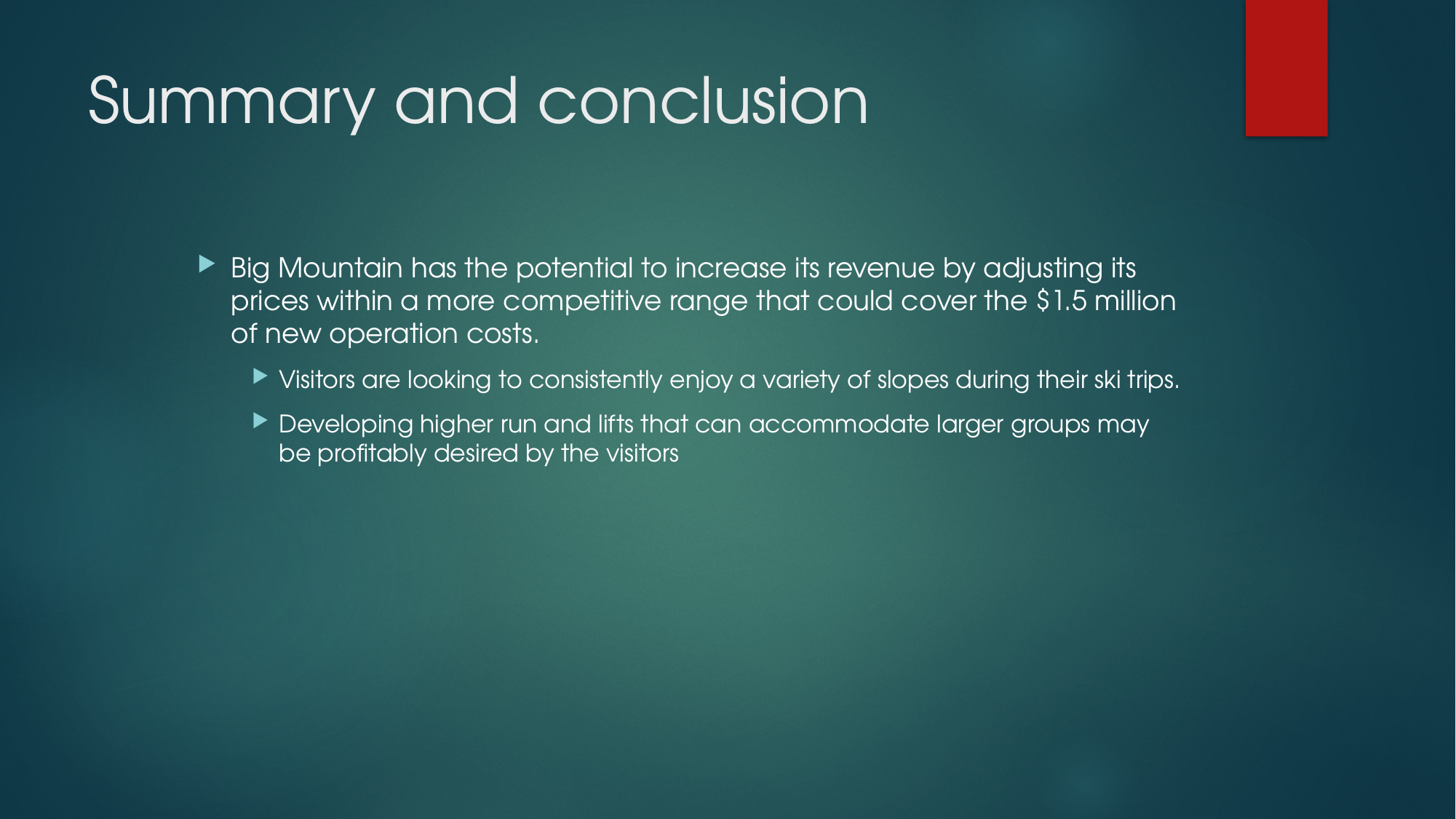

# Summary and conclusion
Big Mountain has the potential to increase its revenue by adjusting its prices within a more competitive range that could cover the $1.5 million of new operation costs.
Visitors are looking to consistently enjoy a variety of slopes during their ski trips.
Developing higher run and lifts that can accommodate larger groups may be profitably desired by the visitors